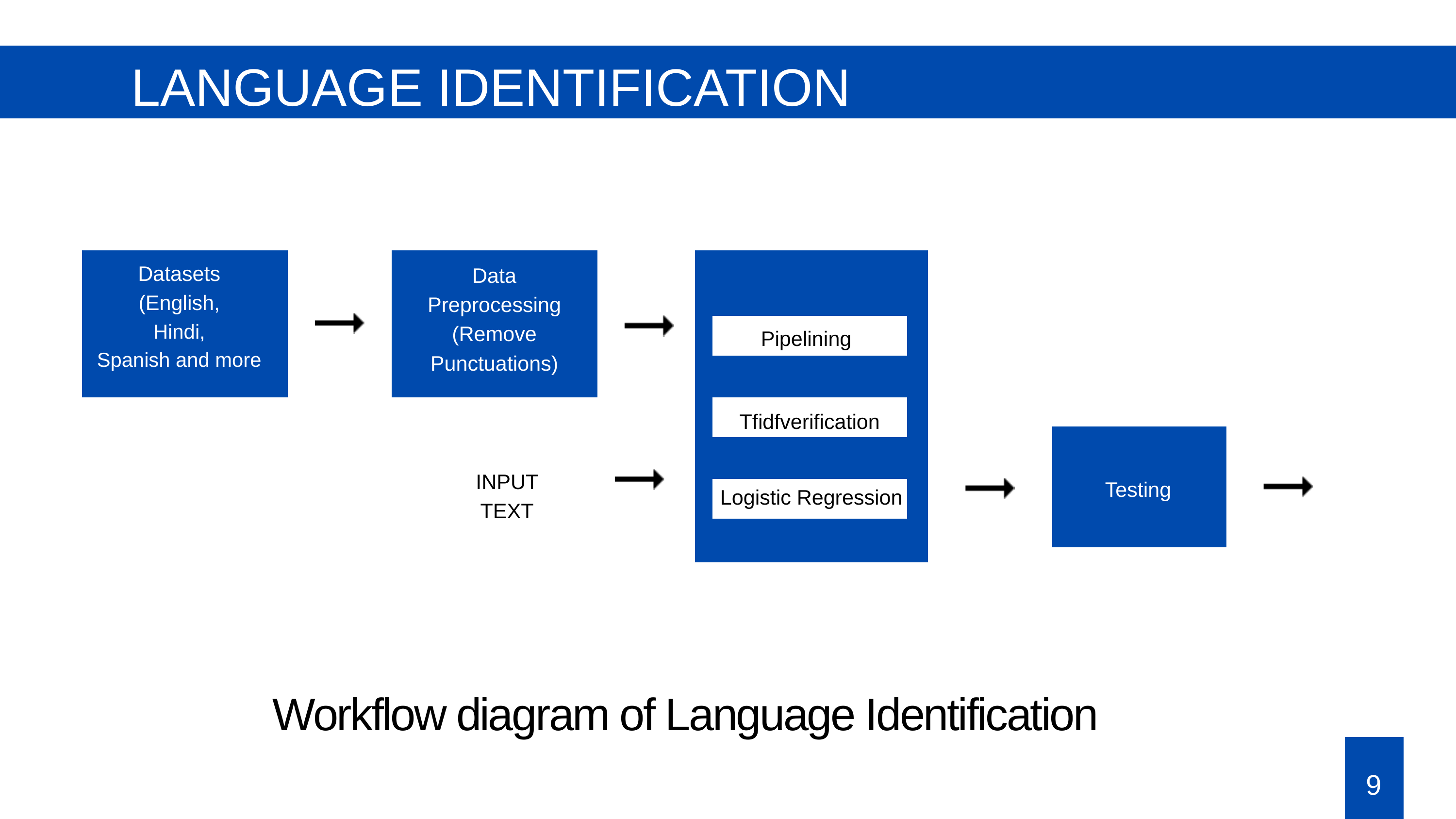

LANGUAGE IDENTIFICATION

Datasets
(English,
Hindi,
Spanish and more
Data
Preprocessing
(Remove
Punctuations)

d
Pipelining)

Tfidfverification

INPUT TEXT

Testing

Logistic Regression
Workflow diagram of Language Identification

9